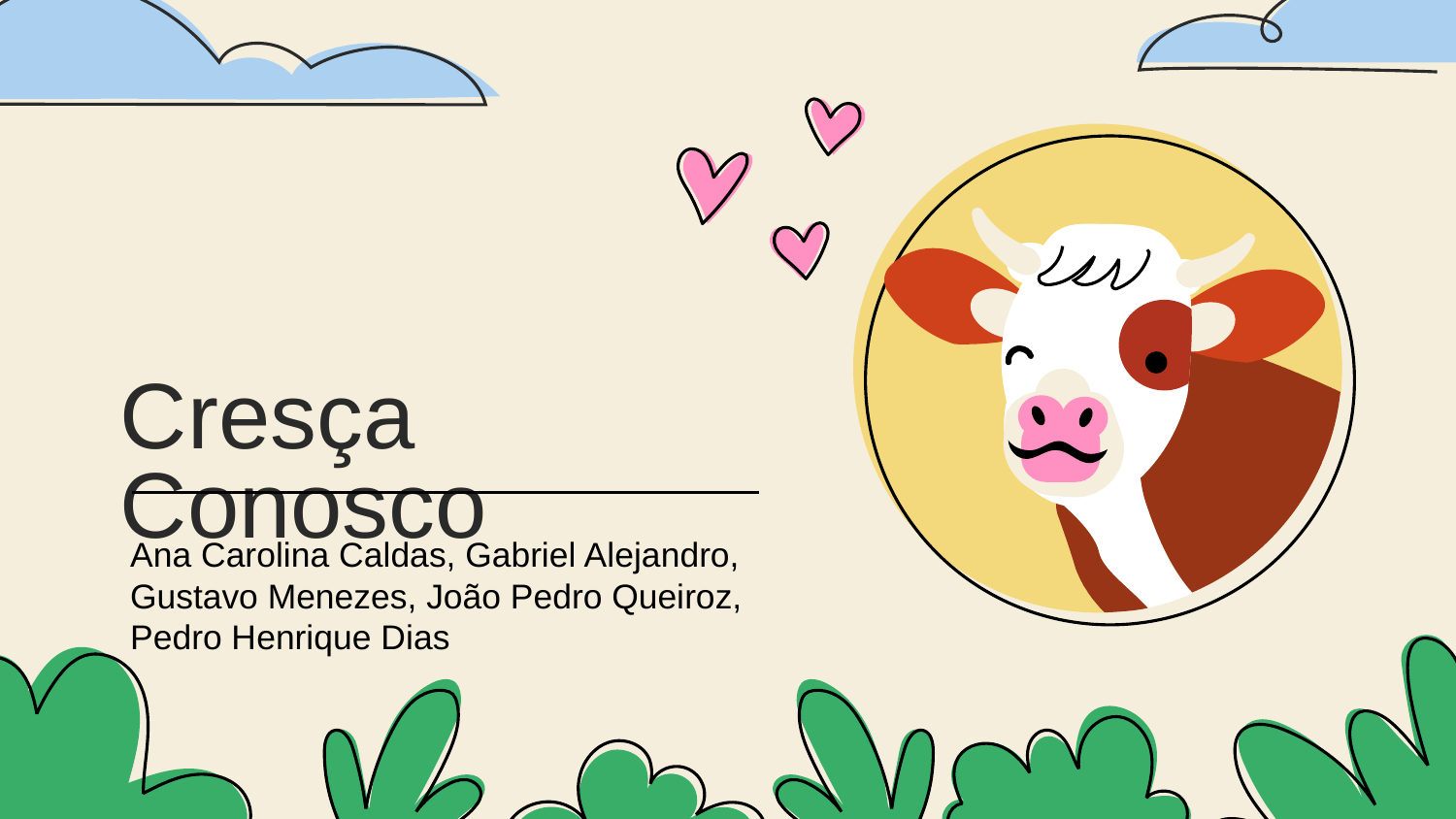

# Cresça Conosco
Ana Carolina Caldas, Gabriel Alejandro, Gustavo Menezes, João Pedro Queiroz, Pedro Henrique Dias